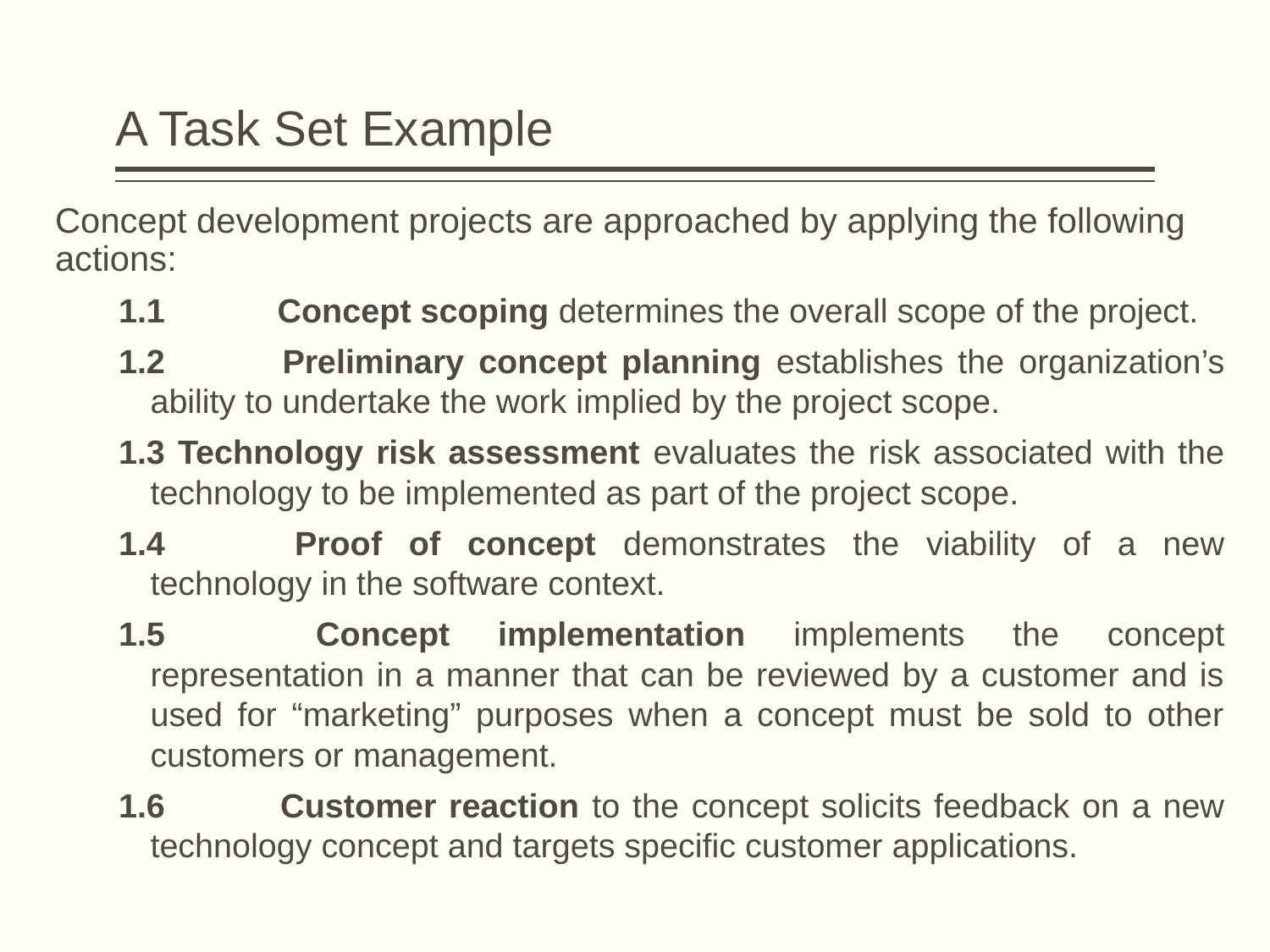

# A Task Set Example
Concept development projects are approached by applying the following actions:
1.1 	Concept scoping determines the overall scope of the project.
1.2 	Preliminary concept planning establishes the organization’s ability to undertake the work implied by the project scope.
1.3 Technology risk assessment evaluates the risk associated with the technology to be implemented as part of the project scope.
1.4 	Proof of concept demonstrates the viability of a new technology in the software context.
1.5 	Concept implementation implements the concept representation in a manner that can be reviewed by a customer and is used for “marketing” purposes when a concept must be sold to other customers or management.
1.6 	Customer reaction to the concept solicits feedback on a new technology concept and targets specific customer applications.